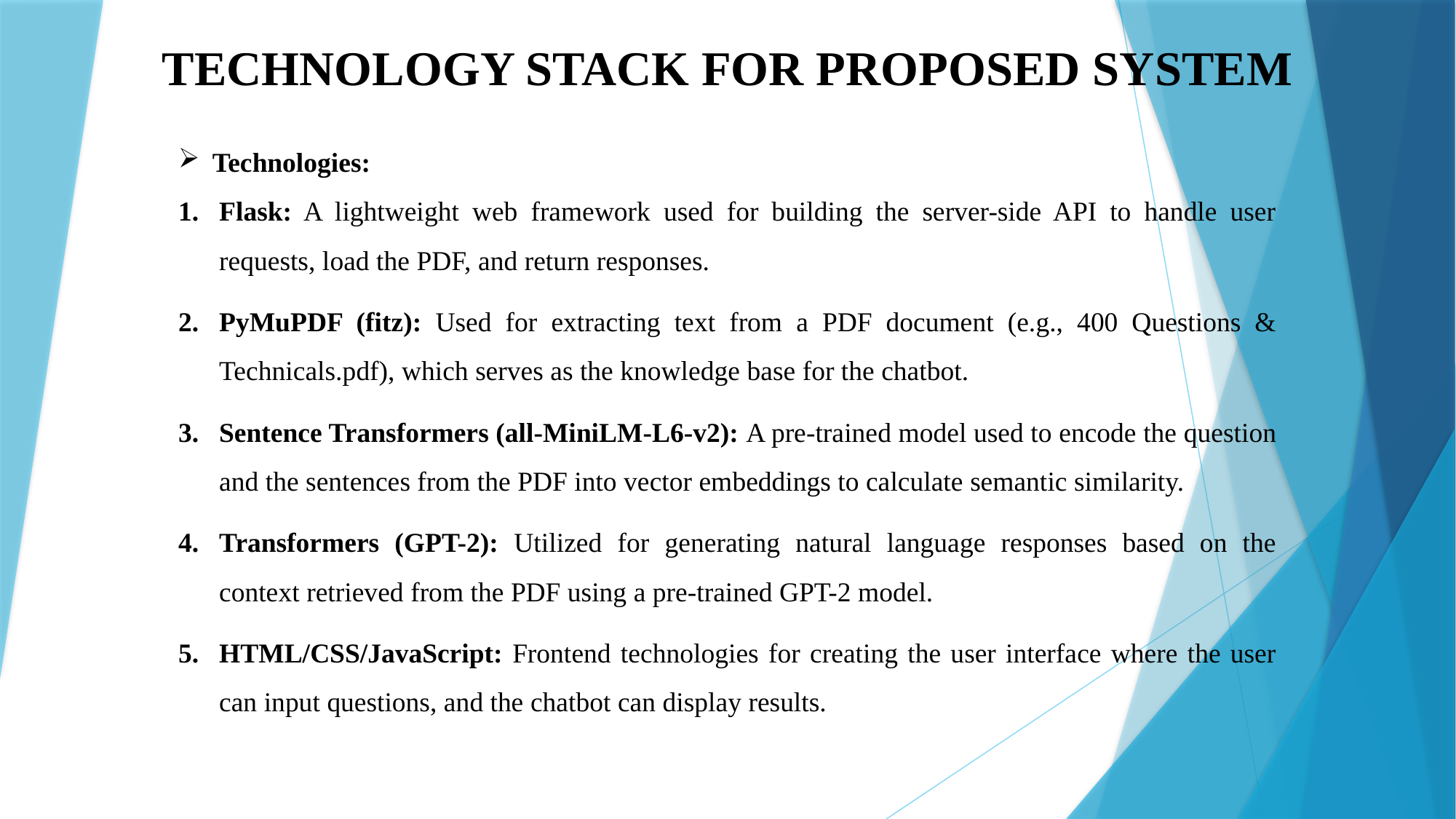

# TECHNOLOGY STACK FOR PROPOSED SYSTEM
Technologies:
Flask: A lightweight web framework used for building the server-side API to handle user requests, load the PDF, and return responses.
PyMuPDF (fitz): Used for extracting text from a PDF document (e.g., 400 Questions & Technicals.pdf), which serves as the knowledge base for the chatbot.
Sentence Transformers (all-MiniLM-L6-v2): A pre-trained model used to encode the question and the sentences from the PDF into vector embeddings to calculate semantic similarity.
Transformers (GPT-2): Utilized for generating natural language responses based on the context retrieved from the PDF using a pre-trained GPT-2 model.
HTML/CSS/JavaScript: Frontend technologies for creating the user interface where the user can input questions, and the chatbot can display results.